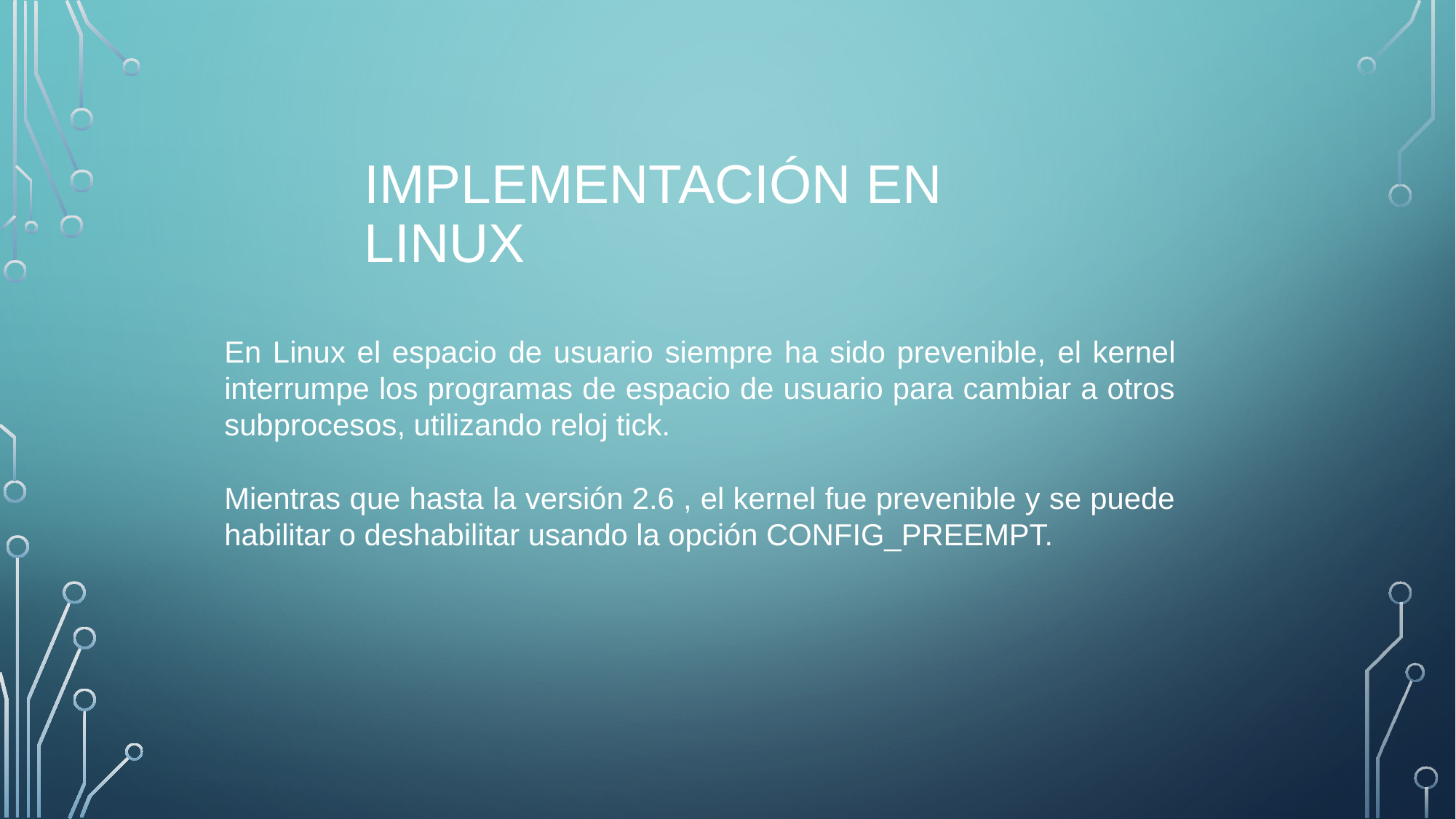

# Implementación en Linux
En Linux el espacio de usuario siempre ha sido prevenible, el kernel interrumpe los programas de espacio de usuario para cambiar a otros subprocesos, utilizando reloj tick.

Mientras que hasta la versión 2.6 , el kernel fue prevenible y se puede habilitar o deshabilitar usando la opción CONFIG_PREEMPT.